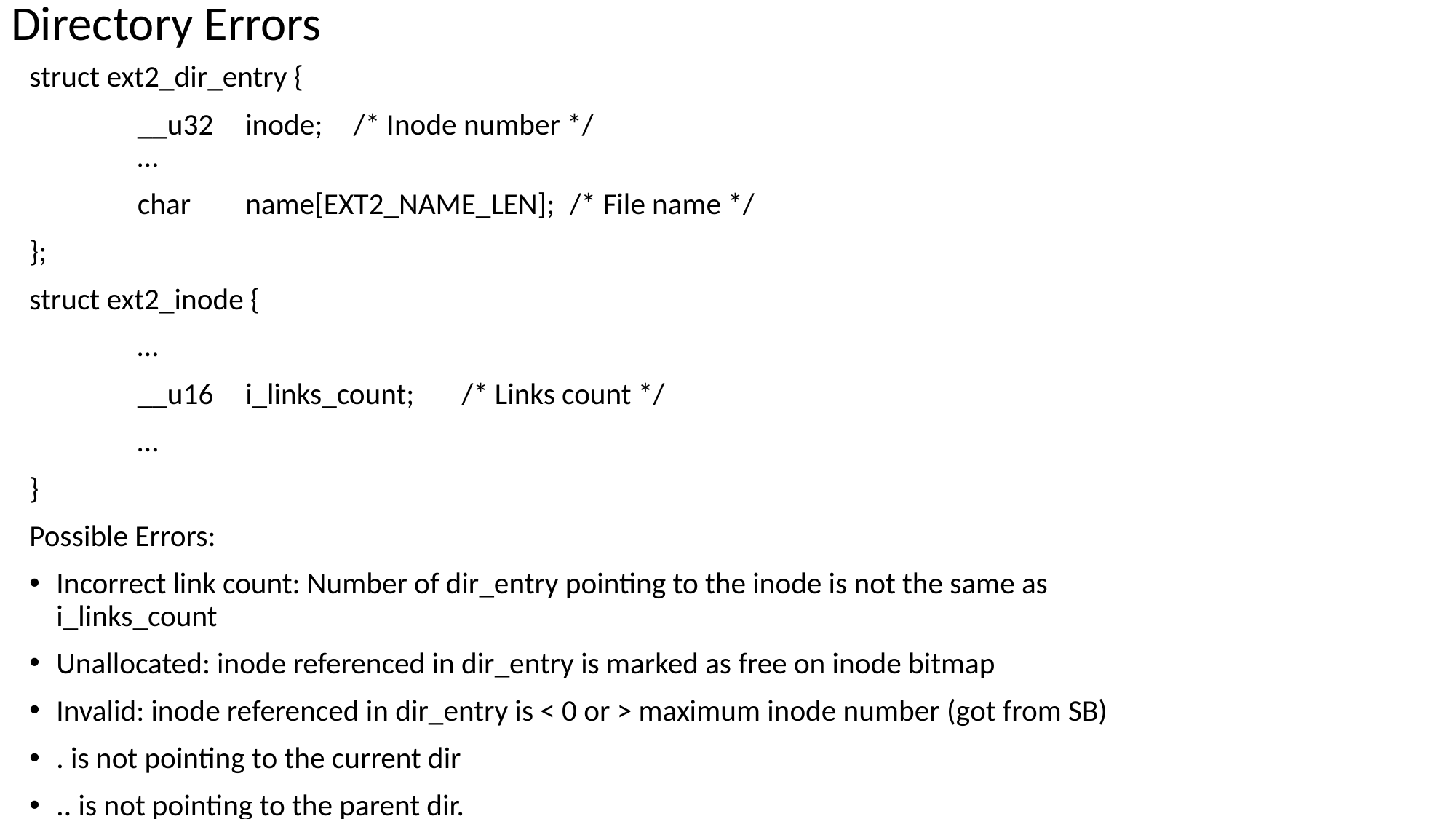

# Directory Errors
struct ext2_dir_entry {
	__u32	inode;				/* Inode number */
	…
	char	name[EXT2_NAME_LEN];	/* File name */
};
struct ext2_inode {
	…
	__u16	i_links_count;	/* Links count */
	…
}
Possible Errors:
Incorrect link count: Number of dir_entry pointing to the inode is not the same as
i_links_count
Unallocated: inode referenced in dir_entry is marked as free on inode bitmap
Invalid: inode referenced in dir_entry is < 0 or > maximum inode number (got from SB)
. is not pointing to the current dir
.. is not pointing to the parent dir.